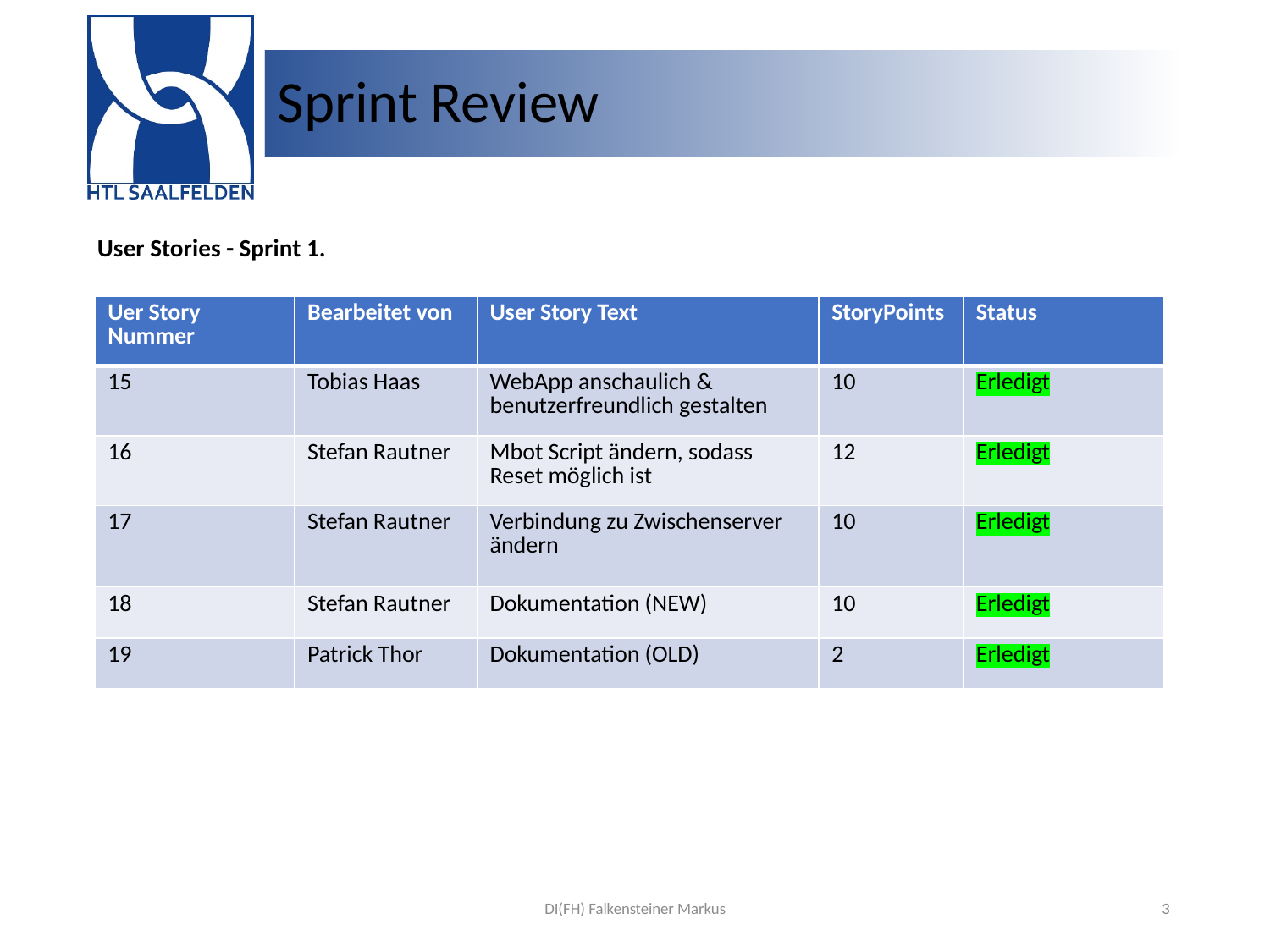

# Sprint Review
User Stories - Sprint 1.
| Uer Story Nummer | Bearbeitet von | User Story Text | StoryPoints | Status |
| --- | --- | --- | --- | --- |
| 15 | Tobias Haas | WebApp anschaulich & benutzerfreundlich gestalten | 10 | Erledigt |
| 16 | Stefan Rautner | Mbot Script ändern, sodass Reset möglich ist | 12 | Erledigt |
| 17 | Stefan Rautner | Verbindung zu Zwischenserver ändern | 10 | Erledigt |
| 18 | Stefan Rautner | Dokumentation (NEW) | 10 | Erledigt |
| 19 | Patrick Thor | Dokumentation (OLD) | 2 | Erledigt |
DI(FH) Falkensteiner Markus
3